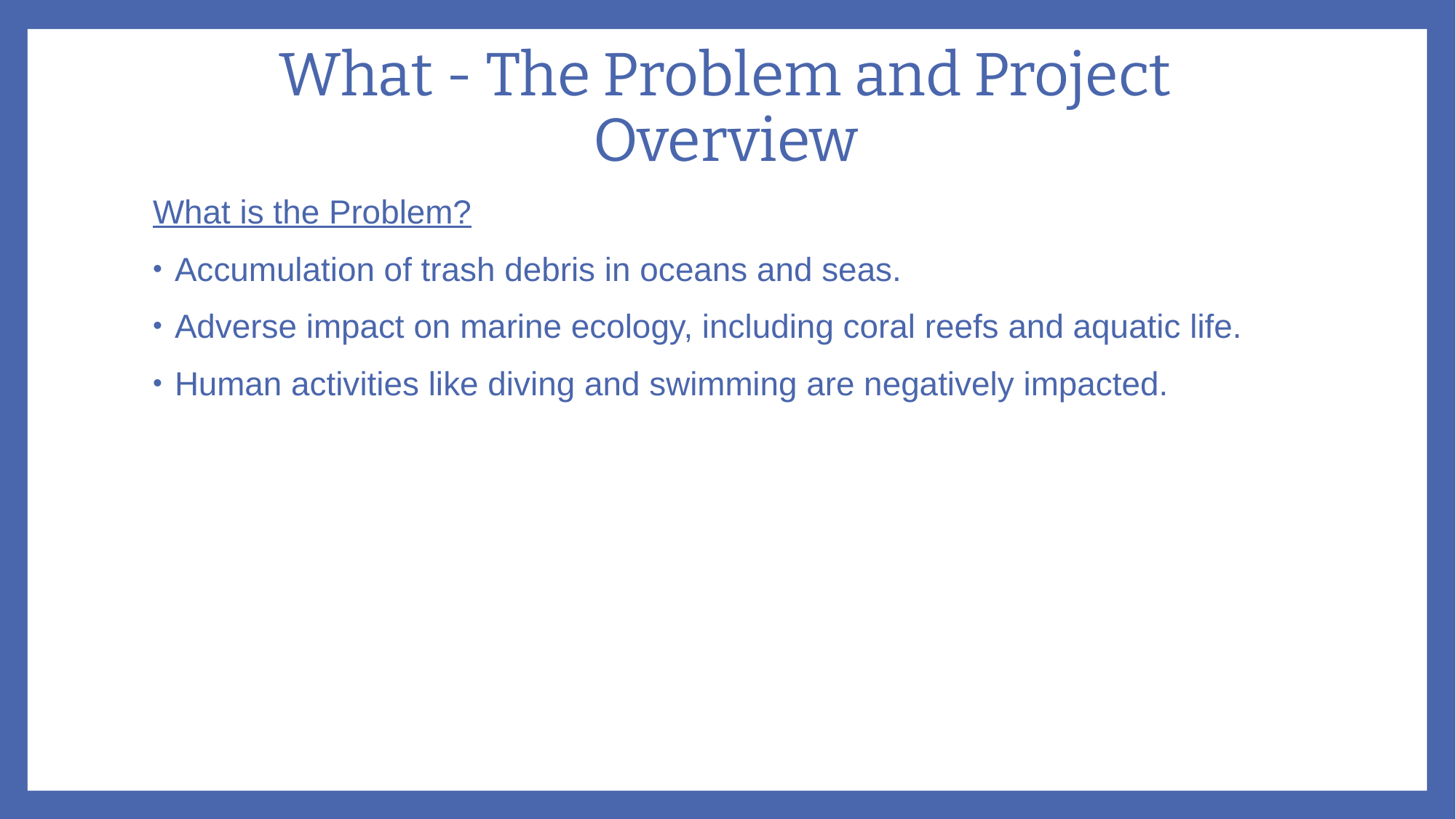

# What - The Problem and Project Overview
What is the Problem?
Accumulation of trash debris in oceans and seas.
Adverse impact on marine ecology, including coral reefs and aquatic life.
Human activities like diving and swimming are negatively impacted.